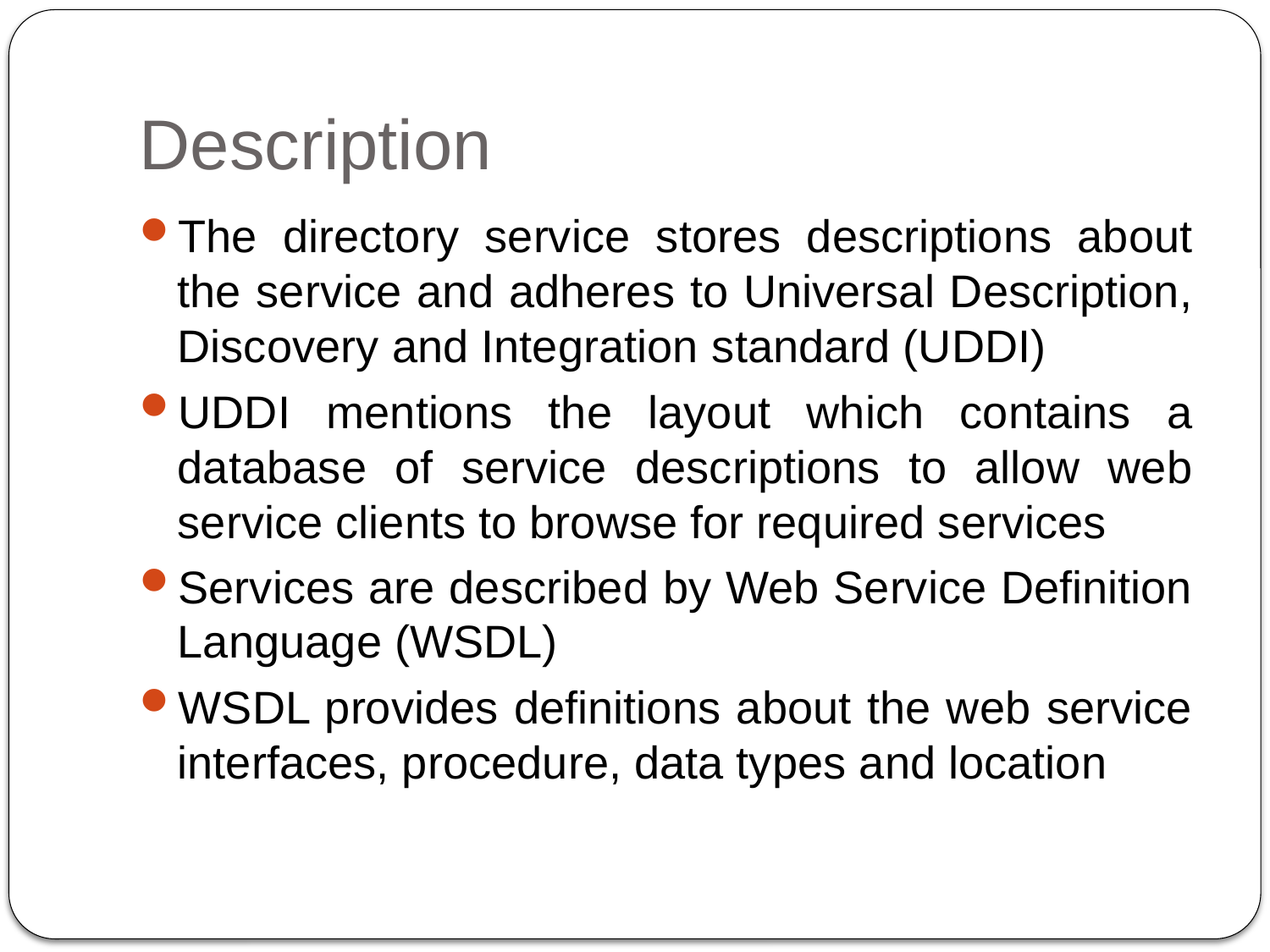

# Description
The directory service stores descriptions about the service and adheres to Universal Description, Discovery and Integration standard (UDDI)
UDDI mentions the layout which contains a database of service descriptions to allow web service clients to browse for required services
Services are described by Web Service Definition Language (WSDL)
WSDL provides definitions about the web service interfaces, procedure, data types and location